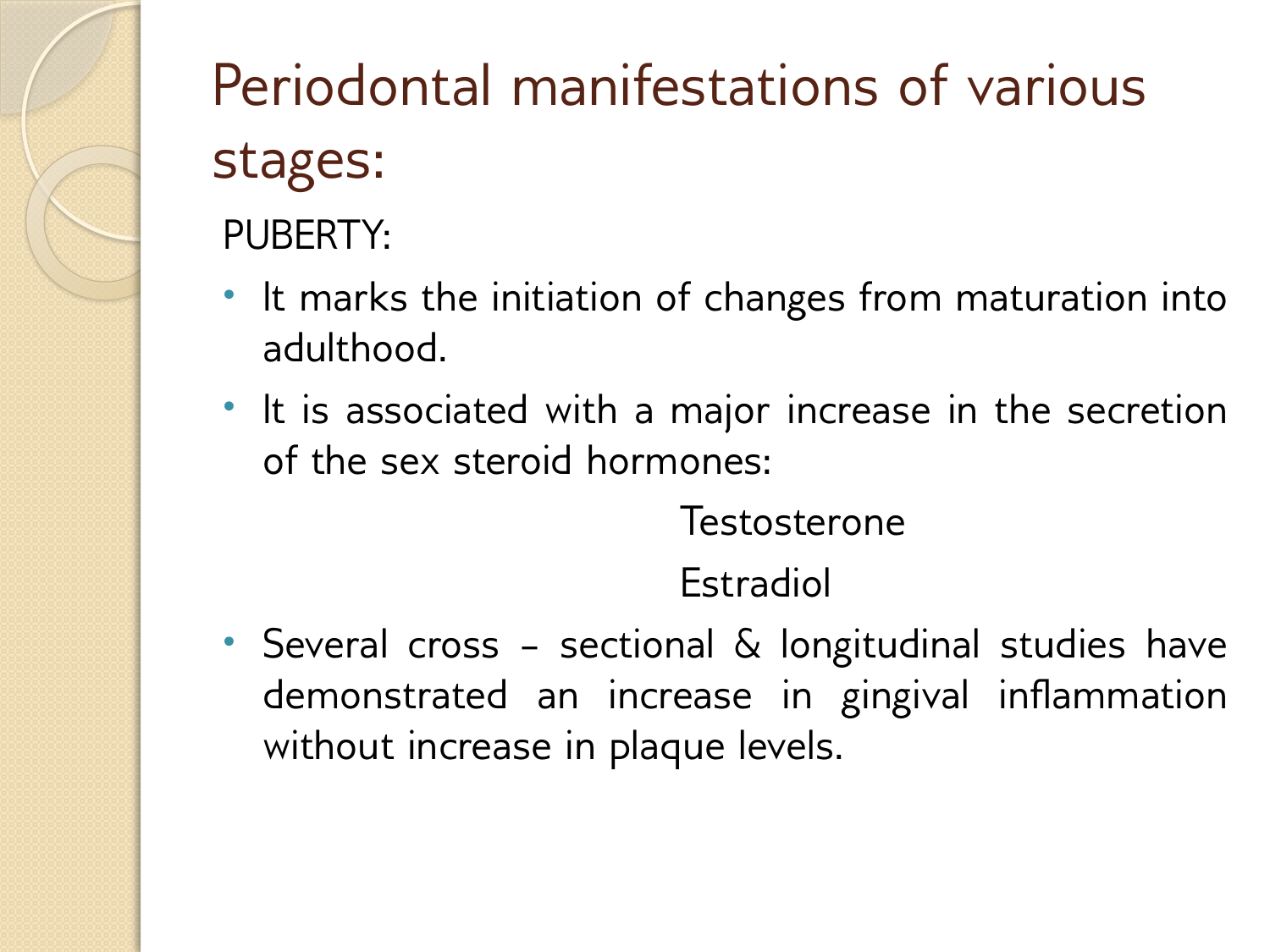

# Periodontal manifestations of various stages:
PUBERTY:
It marks the initiation of changes from maturation into adulthood.
It is associated with a major increase in the secretion of the sex steroid hormones:
                                    Testosterone
                                    Estradiol
Several cross – sectional & longitudinal studies have demonstrated an increase in gingival inflammation without increase in plaque levels.